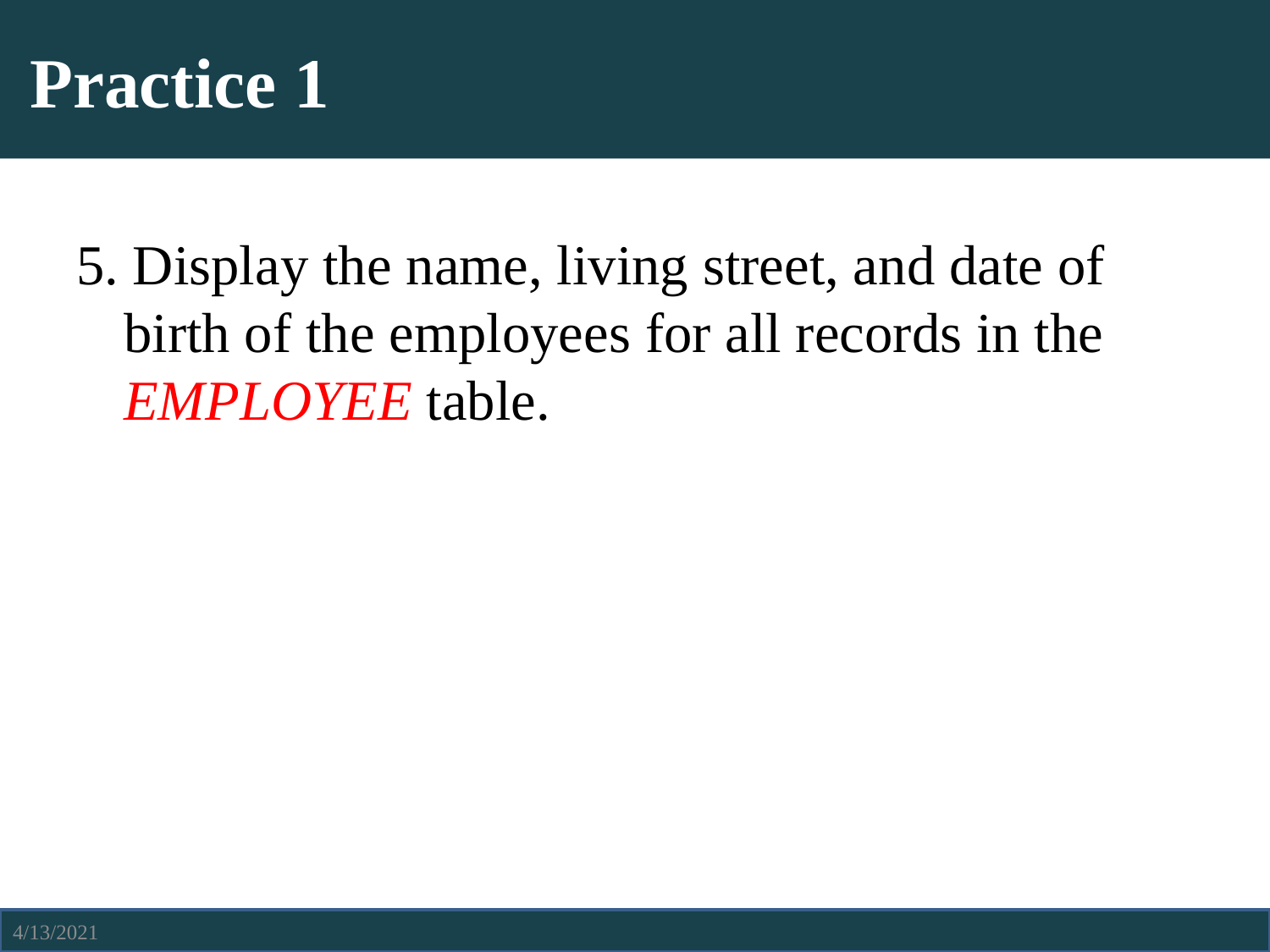

# Practice 1
5. Display the name, living street, and date of birth of the employees for all records in the EMPLOYEE table.
4/13/2021